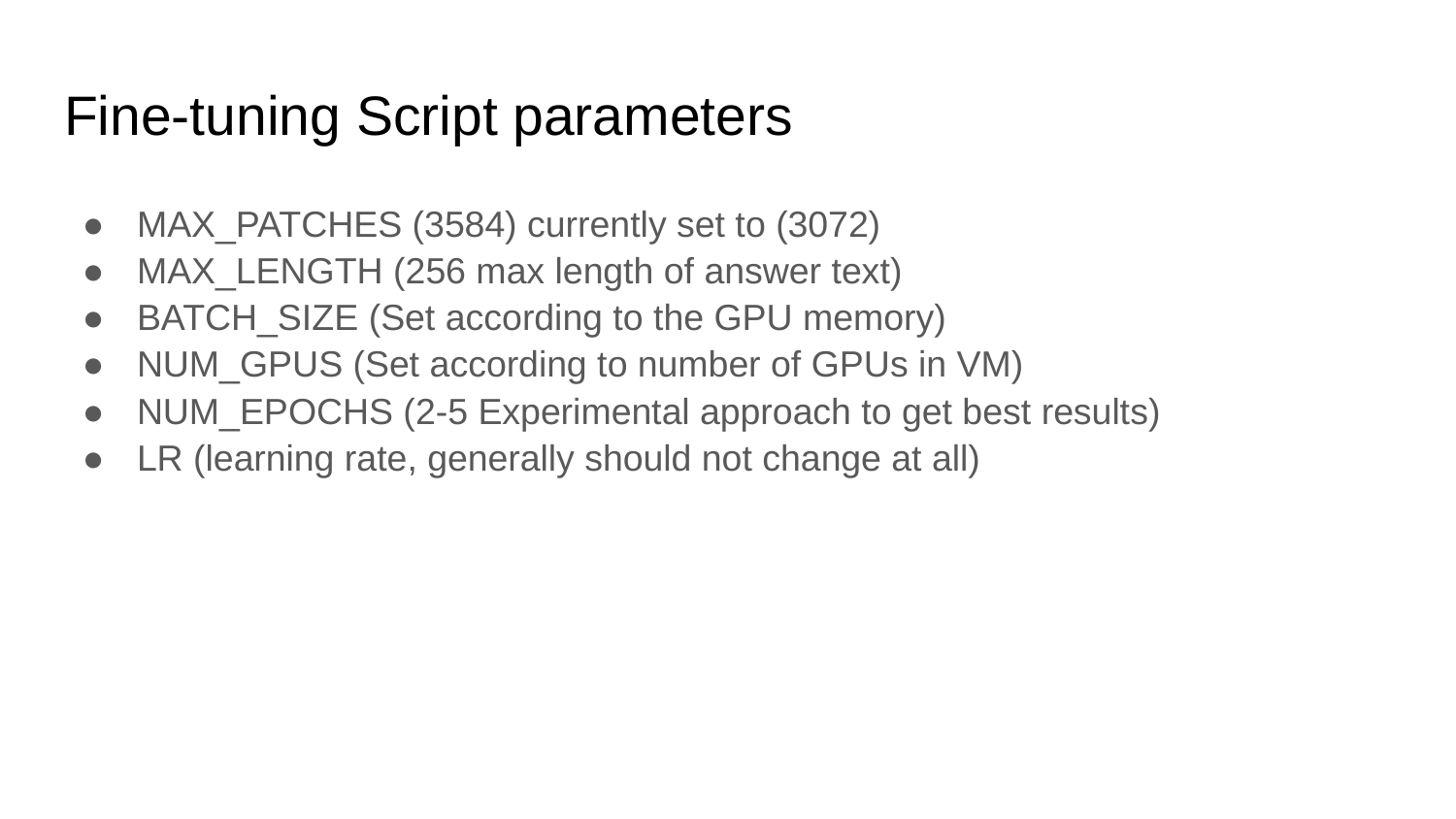

# Fine-tuning Script parameters
MAX_PATCHES (3584) currently set to (3072)
MAX_LENGTH (256 max length of answer text)
BATCH_SIZE (Set according to the GPU memory)
NUM_GPUS (Set according to number of GPUs in VM)
NUM_EPOCHS (2-5 Experimental approach to get best results)
LR (learning rate, generally should not change at all)